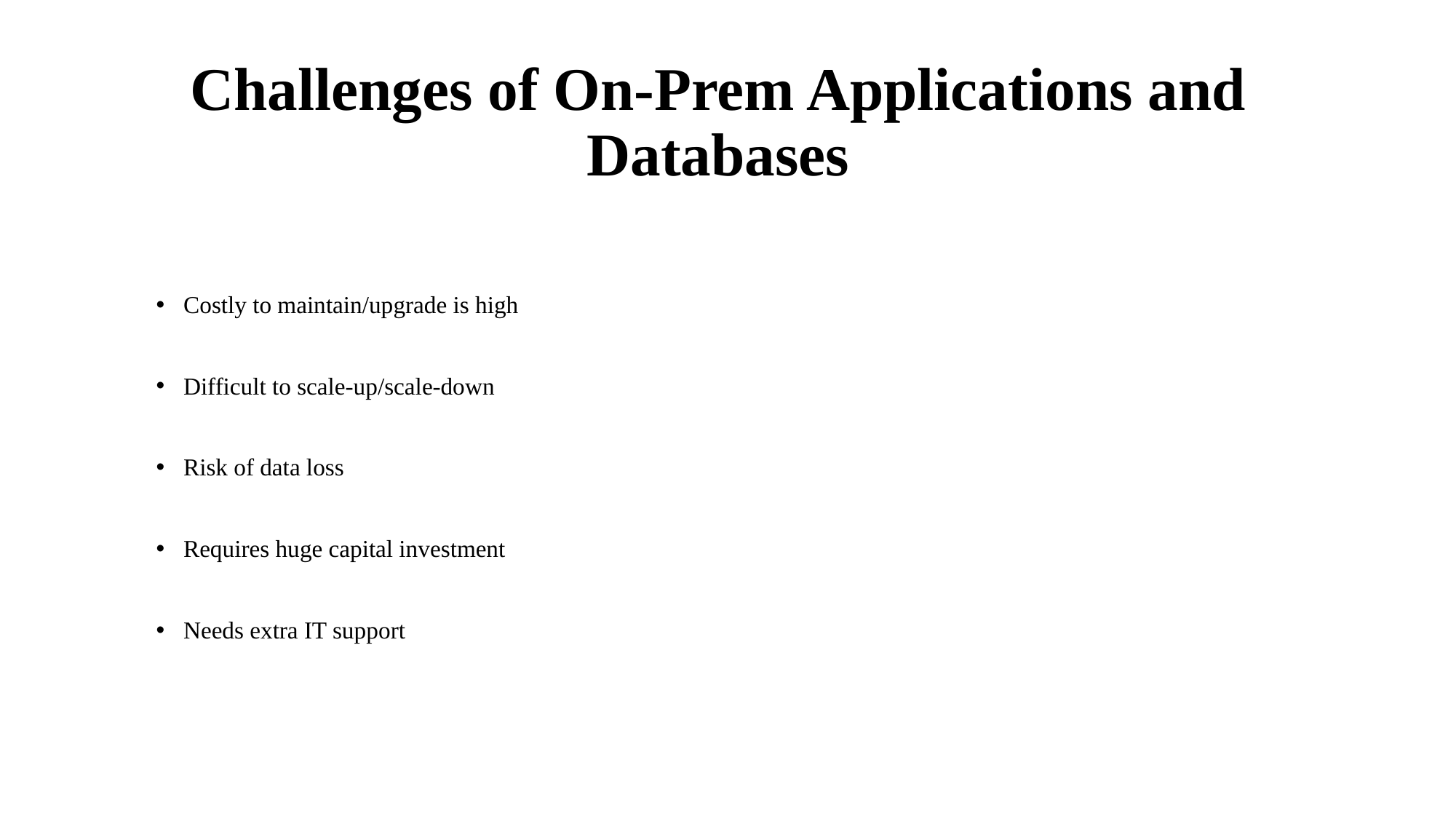

Challenges of On-Prem Applications and Databases

Costly to maintain/upgrade is high

Difficult to scale-up/scale-down

Risk of data loss

Requires huge capital investment

Needs extra IT support